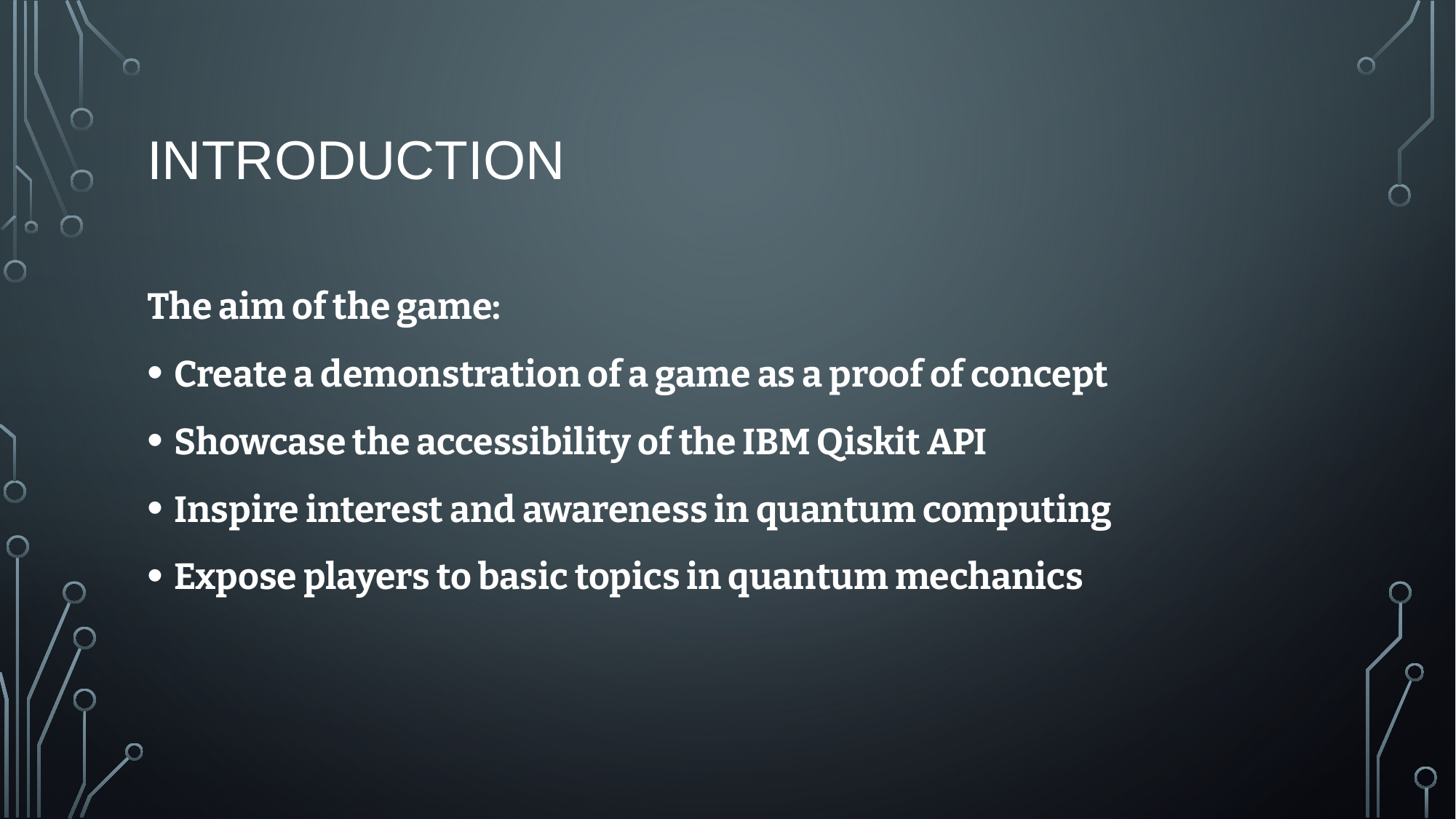

# Introduction
The aim of the game:
Create a demonstration of a game as a proof of concept
Showcase the accessibility of the IBM Qiskit API
Inspire interest and awareness in quantum computing
Expose players to basic topics in quantum mechanics